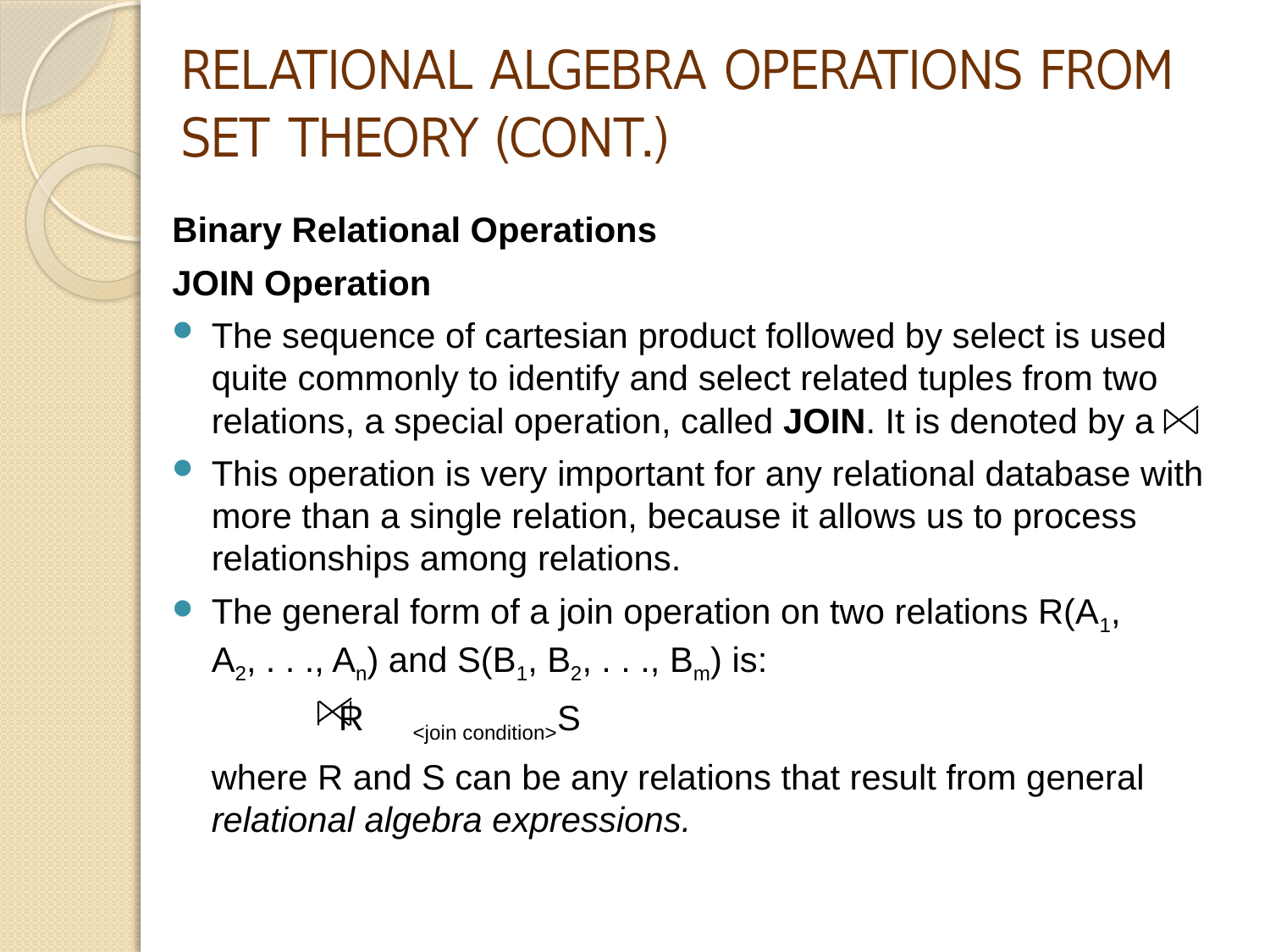

# RELATIONAL ALGEBRA OPERATIONS FROM SET THEORY (CONT.)
Binary Relational Operations
JOIN Operation
The sequence of cartesian product followed by select is used quite commonly to identify and select related tuples from two relations, a special operation, called JOIN. It is denoted by a
This operation is very important for any relational database with more than a single relation, because it allows us to process relationships among relations.
The general form of a join operation on two relations R(A1, A2, . . ., An) and S(B1, B2, . . ., Bm) is:
		R     <join condition>S
	where R and S can be any relations that result from general 	relational algebra expressions.